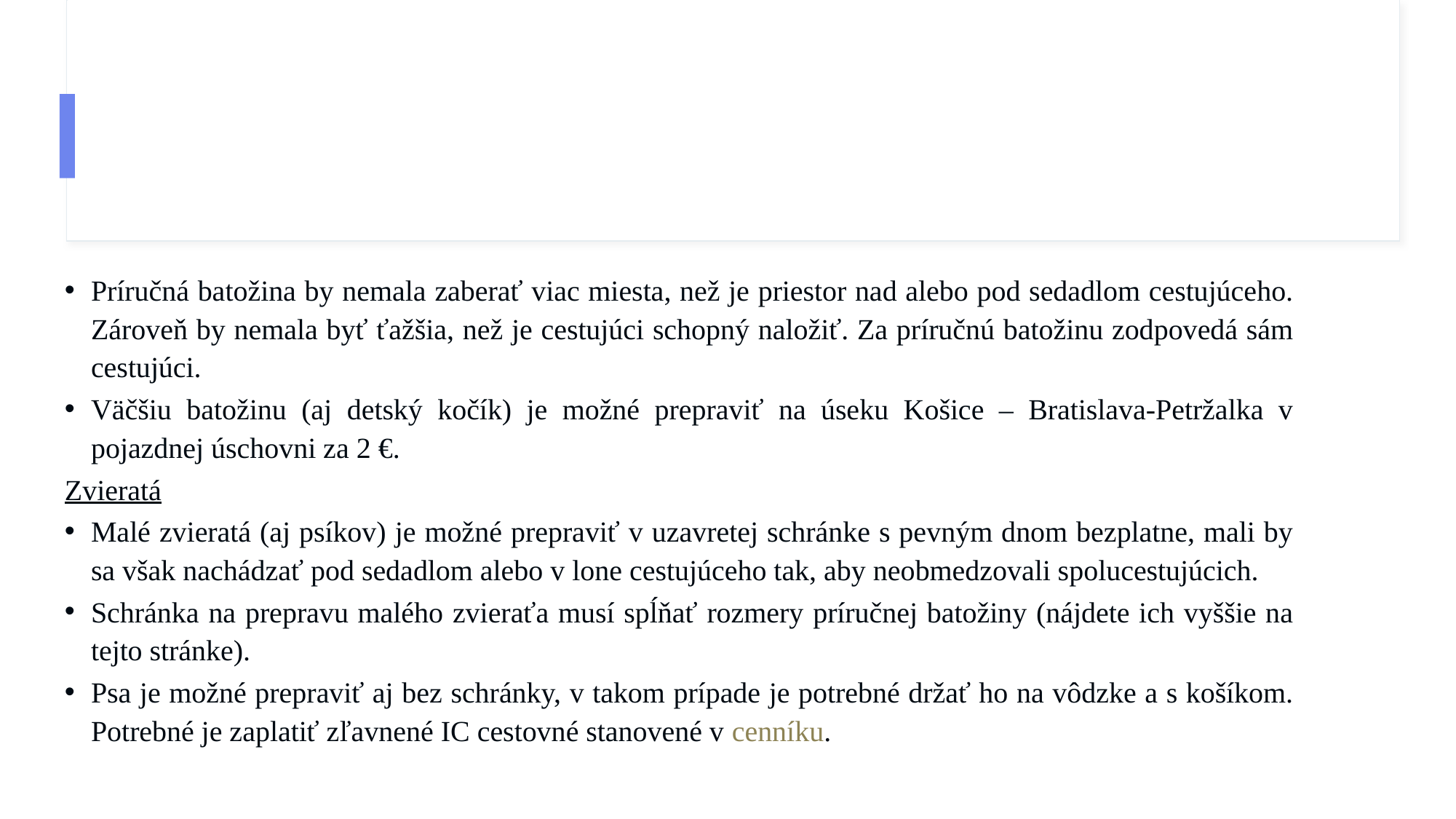

Príručná batožina by nemala zaberať viac miesta, než je priestor nad alebo pod sedadlom cestujúceho. Zároveň by nemala byť ťažšia, než je cestujúci schopný naložiť. Za príručnú batožinu zodpovedá sám cestujúci.
Väčšiu batožinu (aj detský kočík) je možné prepraviť na úseku Košice – Bratislava-Petržalka v pojazdnej úschovni za 2 €.
Zvieratá
Malé zvieratá (aj psíkov) je možné prepraviť v uzavretej schránke s pevným dnom bezplatne, mali by sa však nachádzať pod sedadlom alebo v lone cestujúceho tak, aby neobmedzovali spolucestujúcich.
Schránka na prepravu malého zvieraťa musí spĺňať rozmery príručnej batožiny (nájdete ich vyššie na tejto stránke).
Psa je možné prepraviť aj bez schránky, v takom prípade je potrebné držať ho na vôdzke a s košíkom. Potrebné je zaplatiť zľavnené IC cestovné stanovené v cenníku.